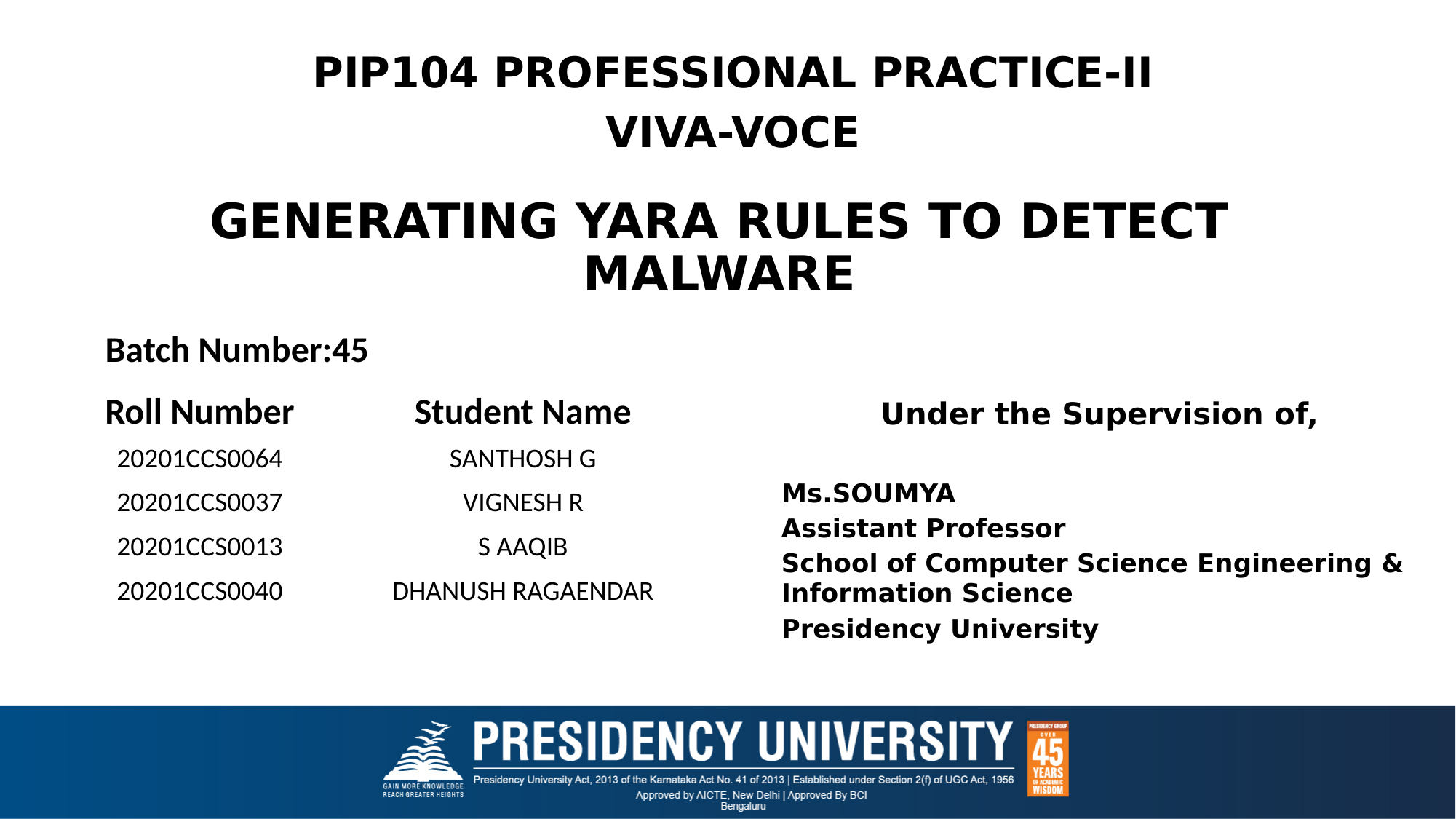

PIP104 PROFESSIONAL PRACTICE-II
VIVA-VOCE
# GENERATING YARA RULES TO DETECT MALWARE
Batch Number:45

Under the Supervision of,

Ms.SOUMYA
Assistant Professor
School of Computer Science Engineering & Information Science
Presidency University

| Roll Number | Student Name |
| --- | --- |
| 20201CCS0064 | SANTHOSH G |
| 20201CCS0037 | VIGNESH R |
| 20201CCS0013 | S AAQIB |
| 20201CCS0040 | DHANUSH RAGAENDAR |
|  |  |